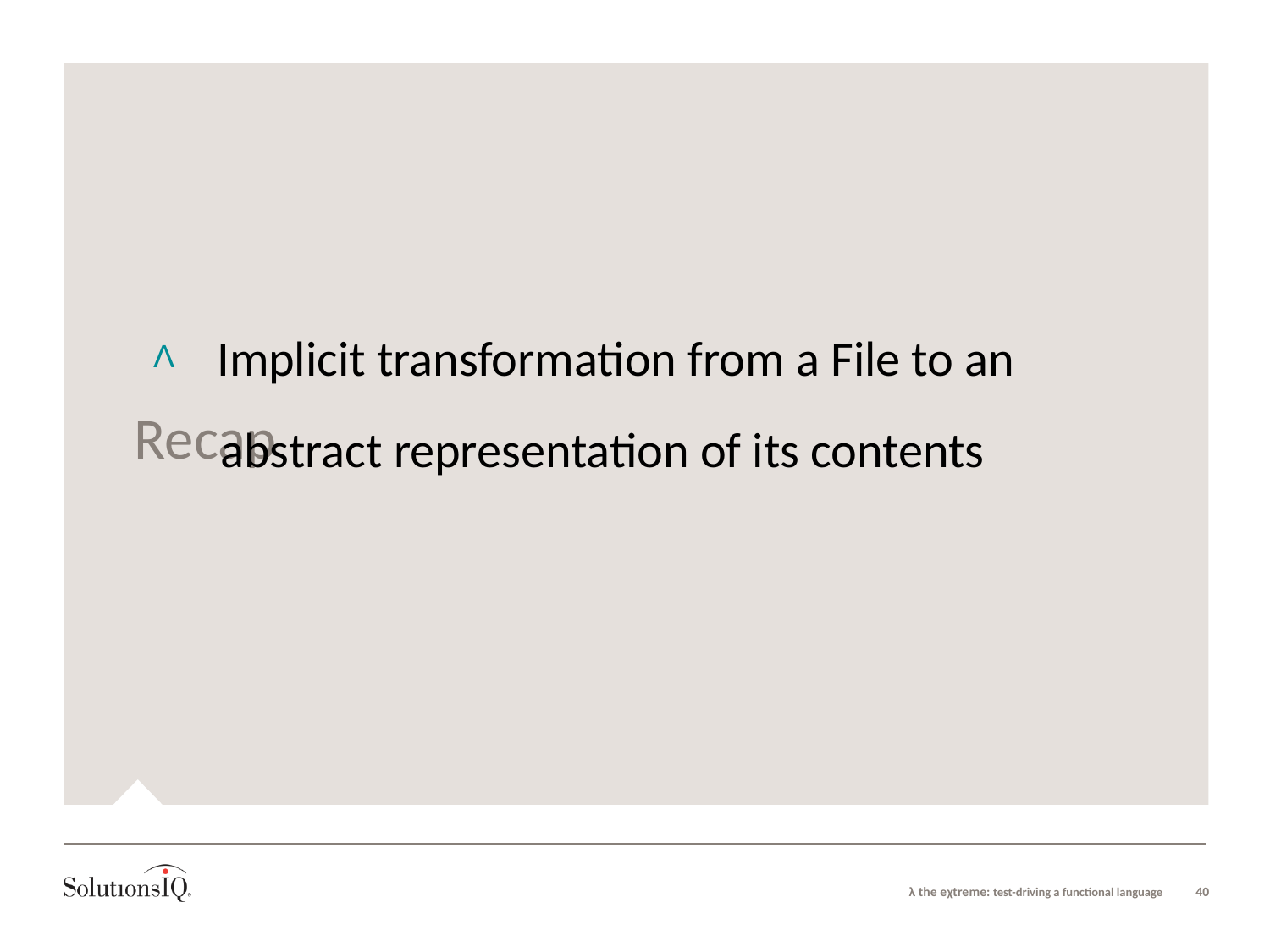

Implicit transformation from a File to an

      abstract representation of its contents
# Recap
λ the eχtreme: test-driving a functional language

40